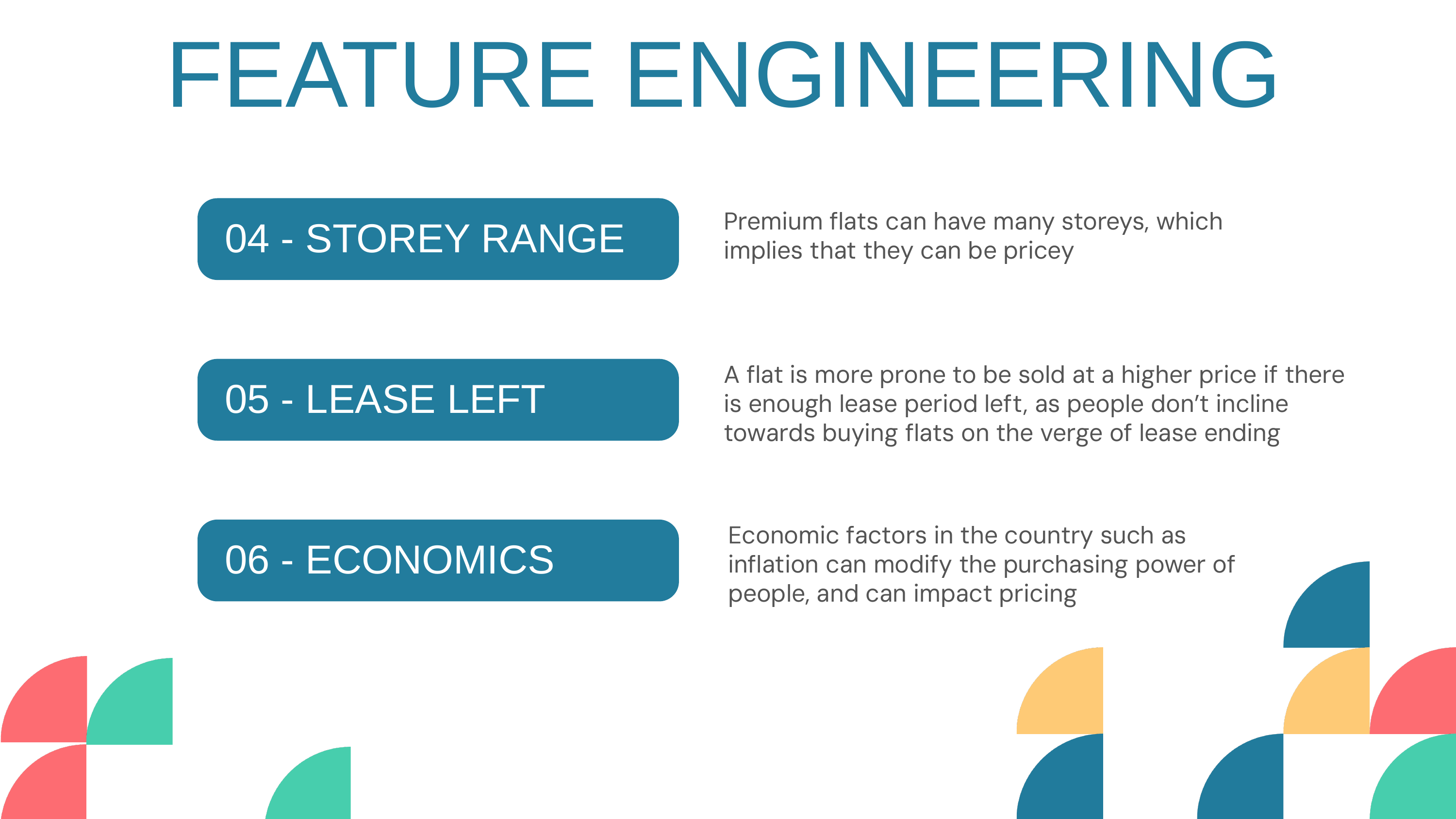

FEATURE ENGINEERING

Premium flats can have many storeys, which implies that they can be pricey
04 - STOREY RANGE

A flat is more prone to be sold at a higher price if there is enough lease period left, as people don’t incline towards buying flats on the verge of lease ending
05 - LEASE LEFT

Economic factors in the country such as inflation can modify the purchasing power of people, and can impact pricing
06 - ECONOMICS